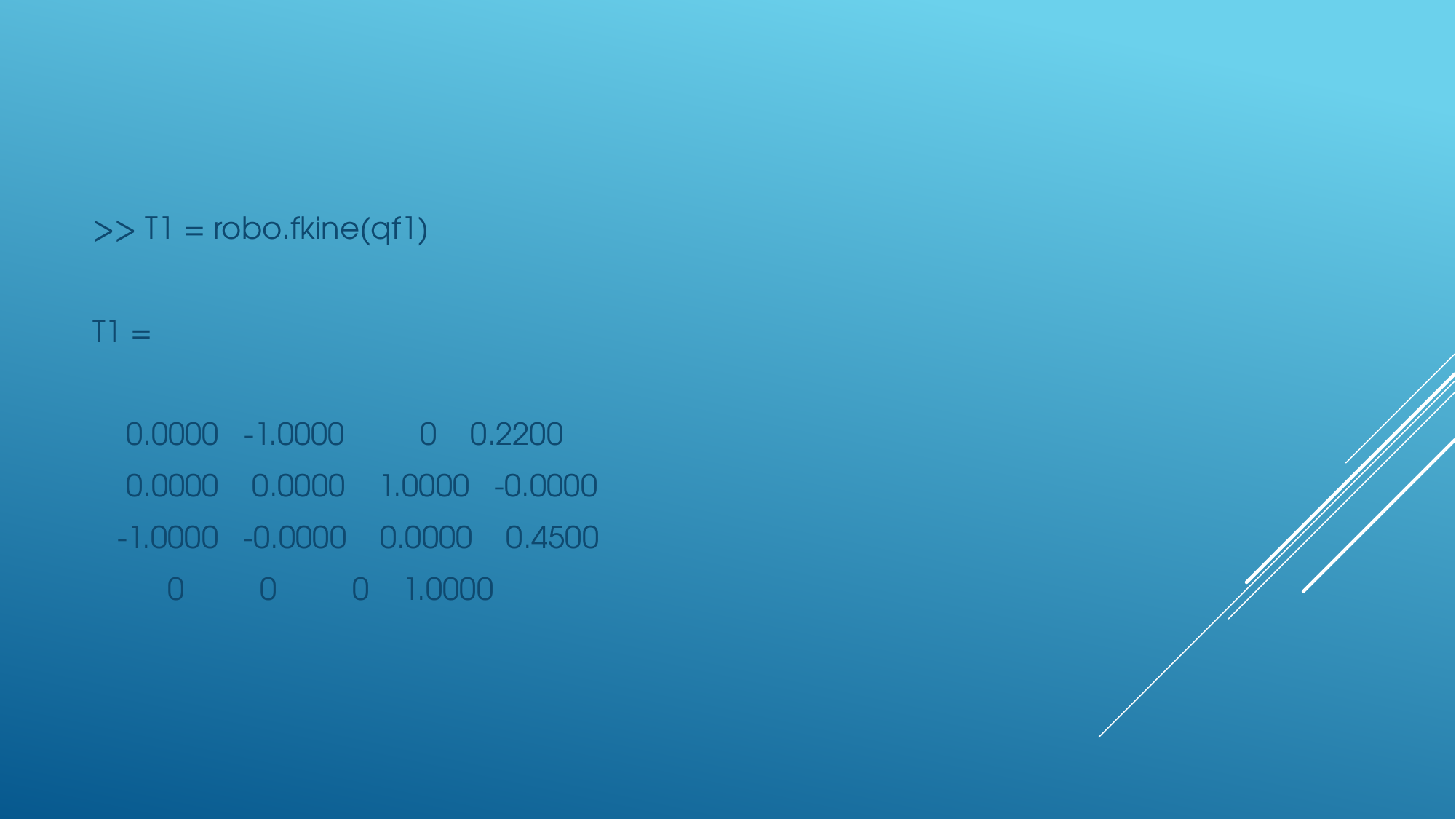

>> T1 = robo.fkine(qf1)

T1 =

    0.0000   -1.0000         0    0.2200
    0.0000    0.0000    1.0000   -0.0000
   -1.0000   -0.0000    0.0000    0.4500
         0         0         0    1.0000